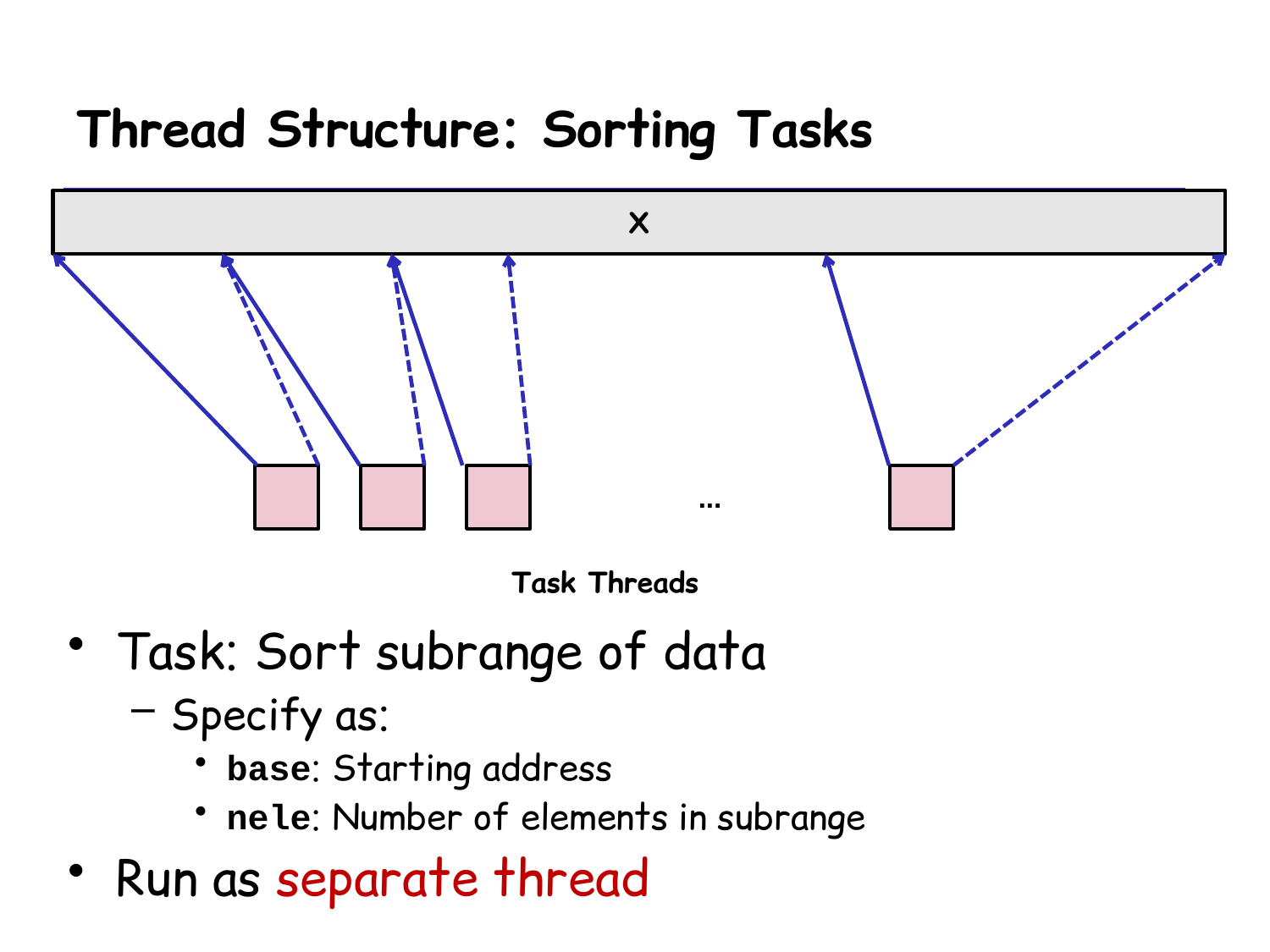

# Thread Structure: Sorting Tasks
X

...

Task Threads
Task: Sort subrange of data
Specify as:
base: Starting address
nele: Number of elements in subrange
Run as separate thread